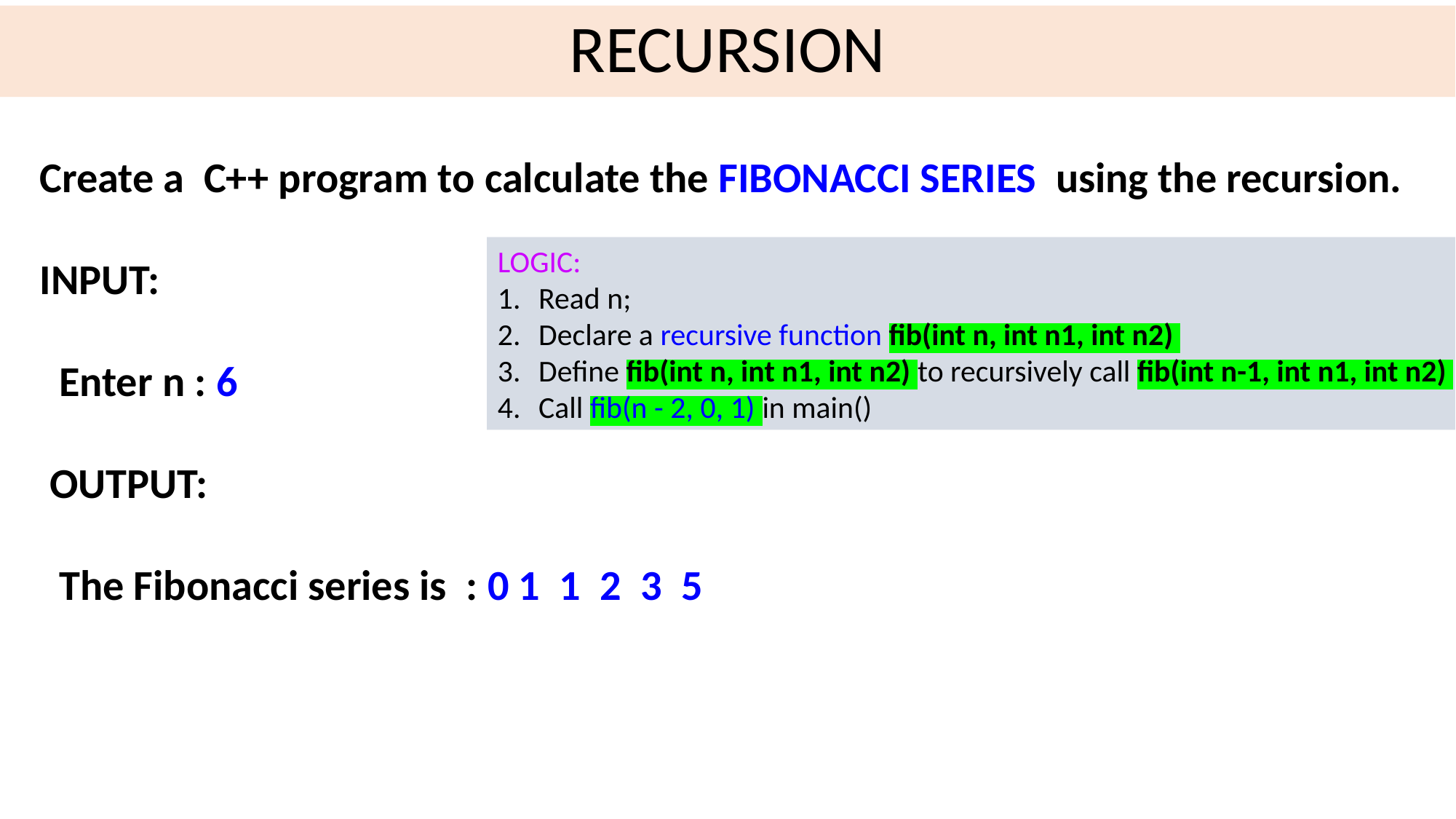

# RECURSION
 Create a  C++ program to calculate the FIBONACCI SERIES  using the recursion.

 INPUT:

   Enter n : 6

  OUTPUT:

   The Fibonacci series is  : 0 1  1  2  3  5
LOGIC:
Read n;
Declare a recursive function fib(int n, int n1, int n2)
Define fib(int n, int n1, int n2) to recursively call fib(int n-1, int n1, int n2)
Call fib(n - 2, 0, 1) in main()